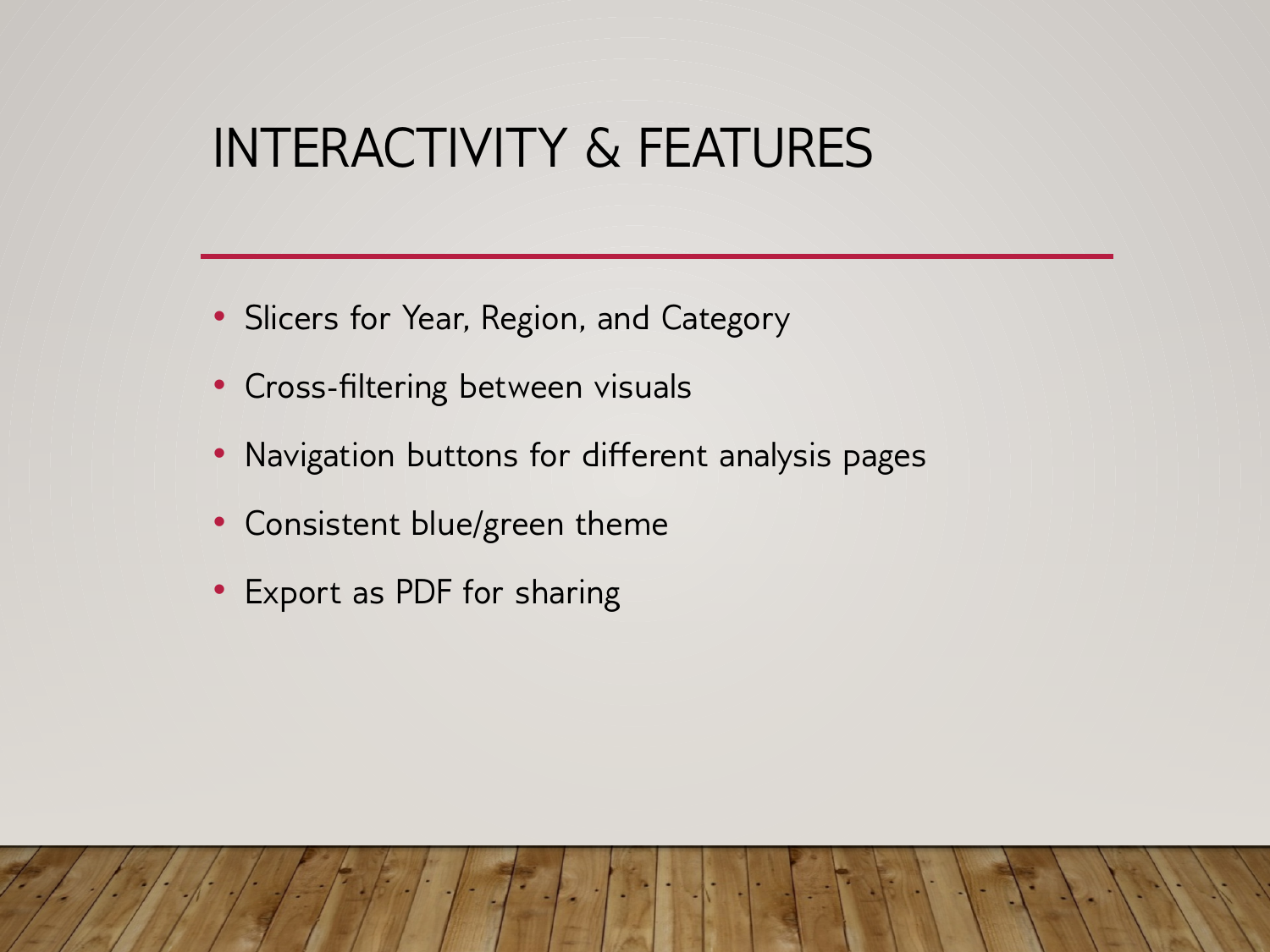

# Interactivity & Features
Slicers for Year, Region, and Category
Cross-filtering between visuals
Navigation buttons for different analysis pages
Consistent blue/green theme
Export as PDF for sharing